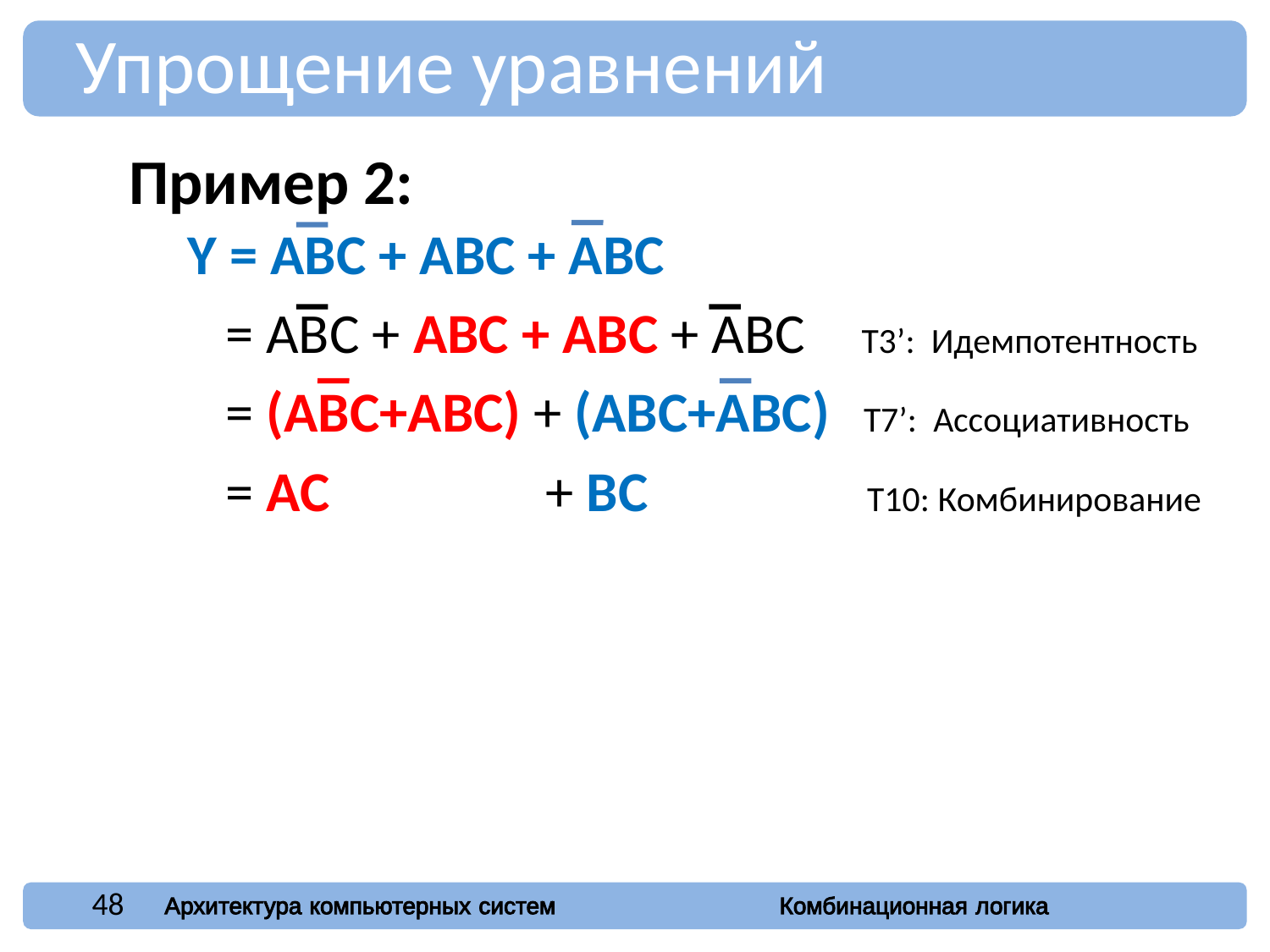

Упрощение уравнений
Пример 2:
Y = ABC + ABC + ABC
   = ABC + ABC + ABC + ABC     T3’:  Идемпотентность
   = (ABC+ABC) + (ABC+ABC)   T7’:  Ассоциативность
   = AC                 + BC		    T10: Комбинирование

48